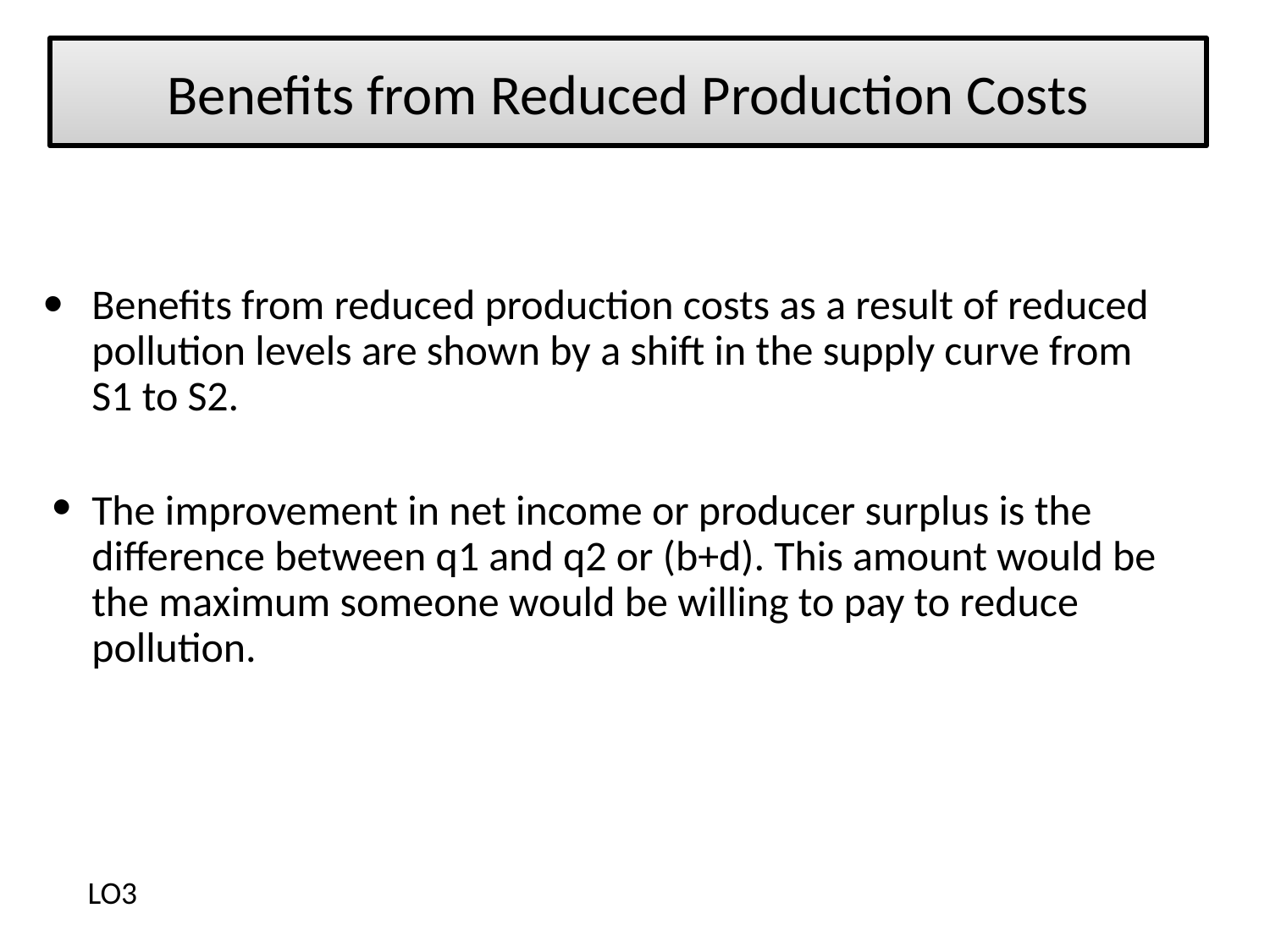

# Benefits from Reduced Production Costs

Benefits from reduced production costs as a result of reduced pollution levels are shown by a shift in the supply curve from S1 to S2.

The improvement in net income or producer surplus is the difference between q1 and q2 or (b+d). This amount would be the maximum someone would be willing to pay to reduce pollution.
LO3